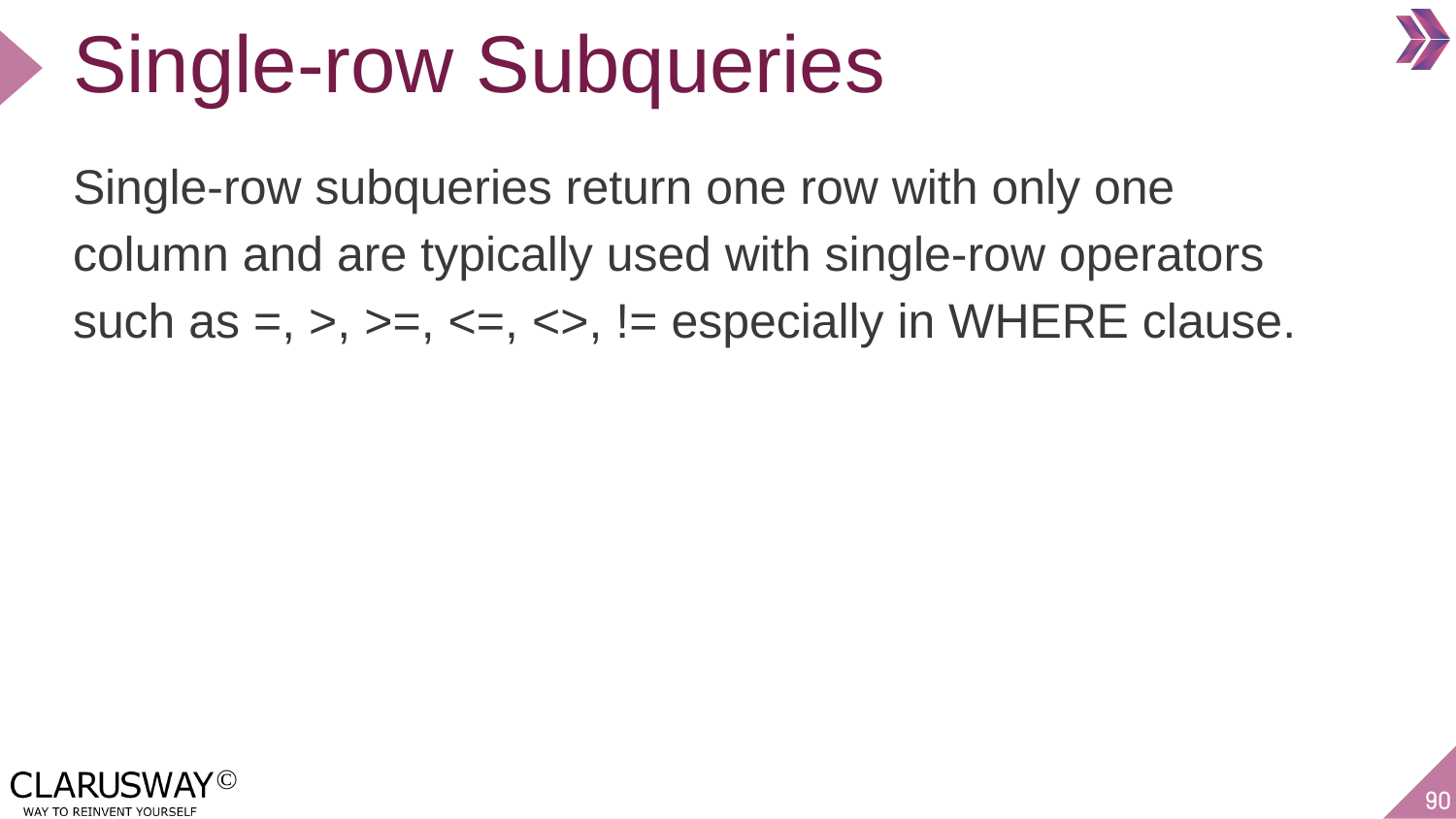

# Single-row Subqueries
Single-row subqueries return one row with only one column and are typically used with single-row operators such as =, >, >=, <=, <>, != especially in WHERE clause.
90